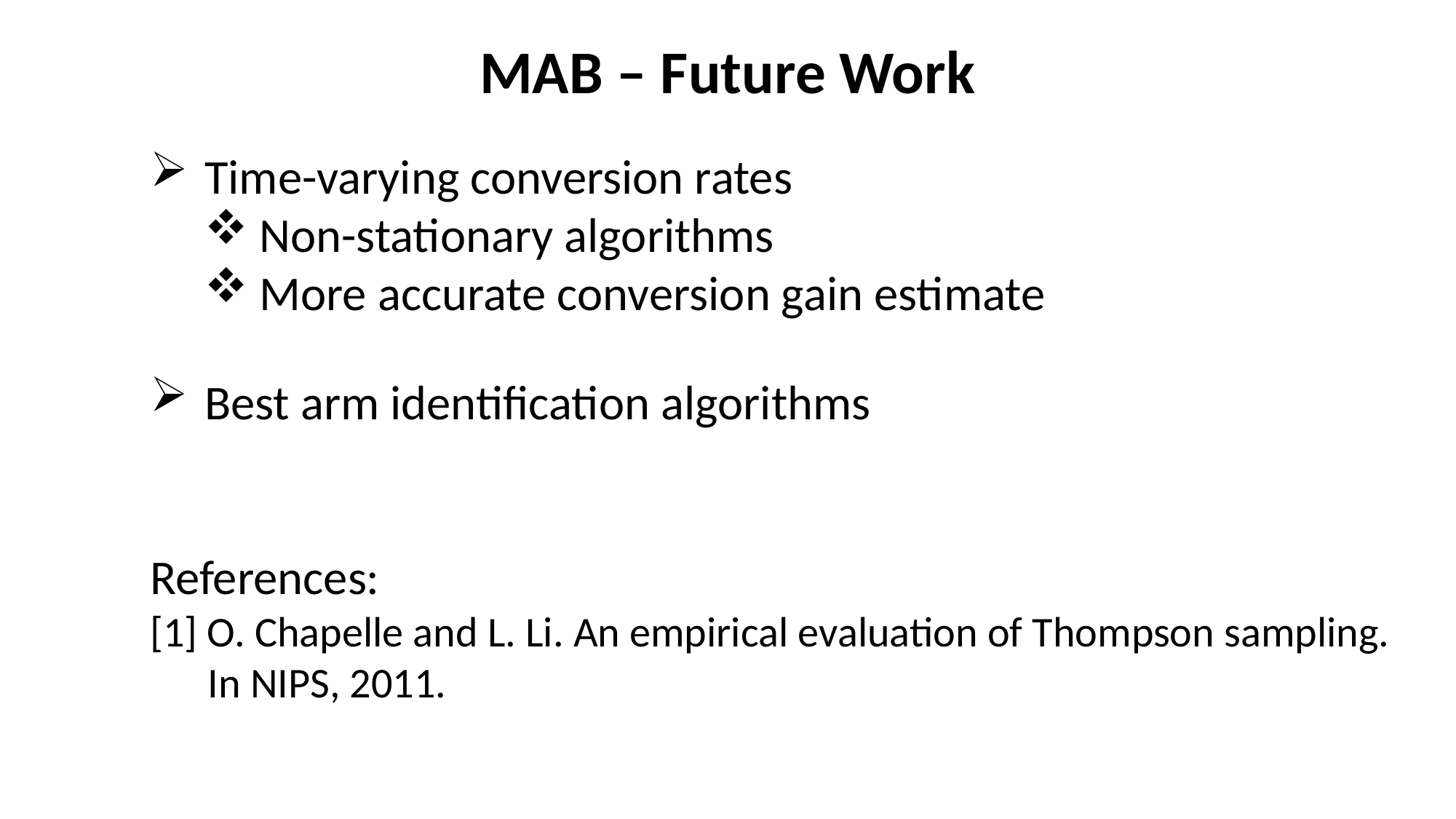

MAB – Future Work

Time-varying conversion rates
Non-stationary algorithms
More accurate conversion gain estimate

Best arm identification algorithms

References:
[1] O. Chapelle and L. Li. An empirical evaluation of Thompson sampling.
      In NIPS, 2011.